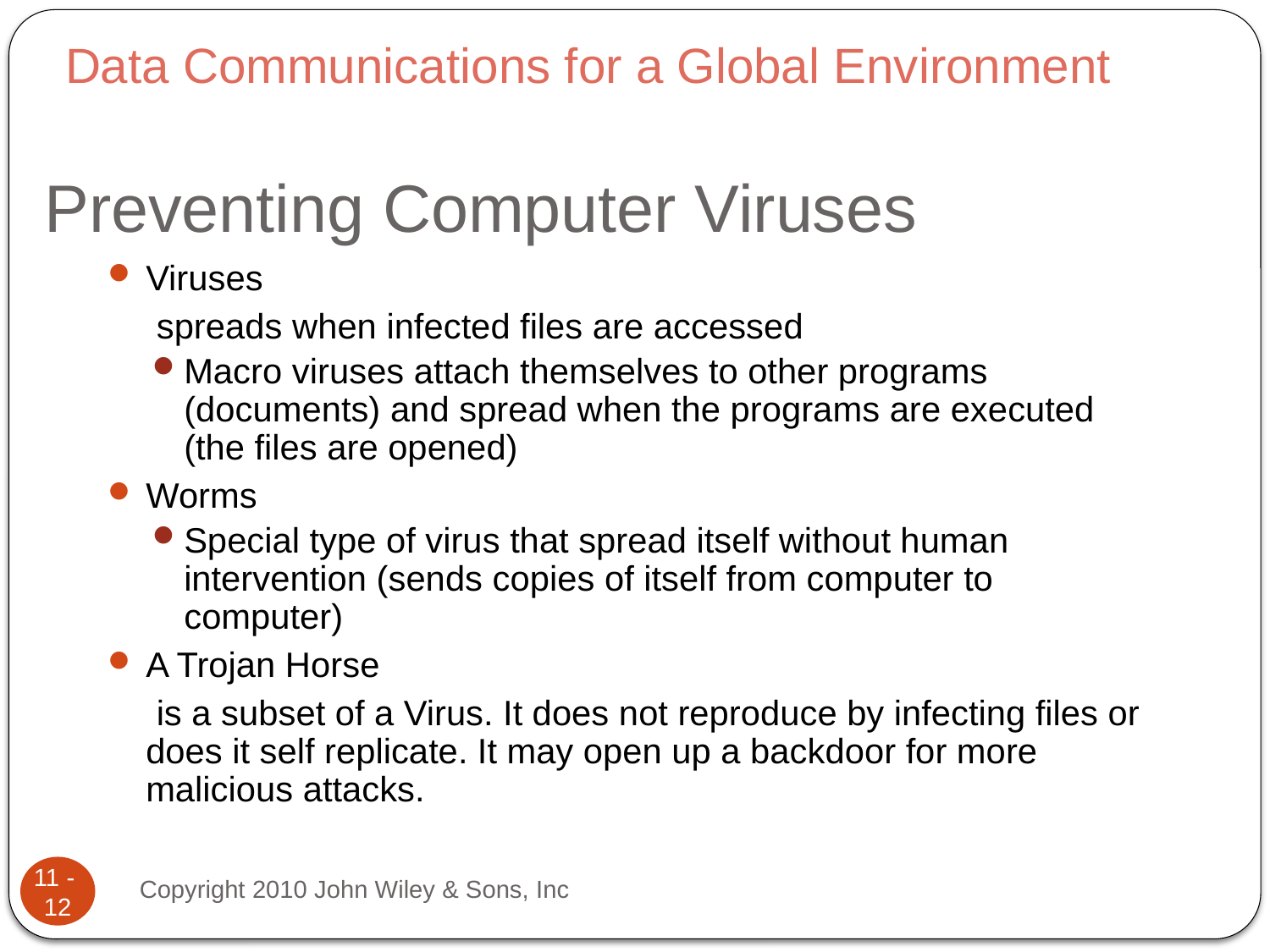

Data Communications for a Global Environment
# Preventing Computer Viruses
Viruses
     spreads when infected files are accessed
Macro viruses attach themselves to other programs (documents) and spread when the programs are executed (the files are opened)
Worms
Special type of virus that spread itself without human intervention (sends copies of itself from computer to computer)
A Trojan Horse
     is a subset of a Virus. It does not reproduce by infecting files or does it self replicate. It may open up a backdoor for more malicious attacks.
11 - 12
Copyright 2010 John Wiley & Sons, Inc